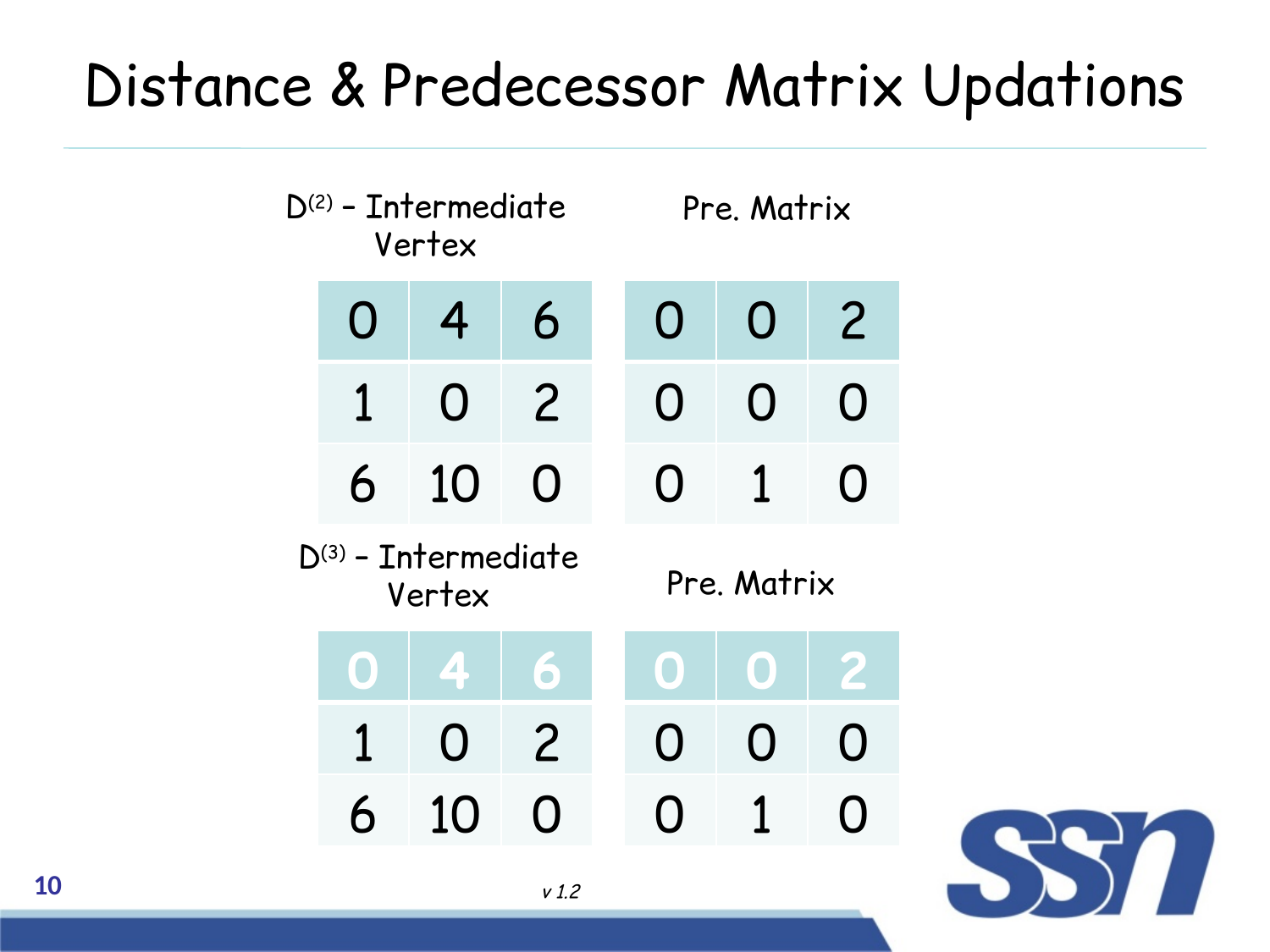

Distance & Predecessor Matrix Updations
D(2) – Intermediate Vertex
Pre. Matrix
| 0 | 4 | 6 |
| --- | --- | --- |
| 1 | 0 | 2 |
| 6 | 10 | 0 |
| 0 | 0 | 2 |
| --- | --- | --- |
| 0 | 0 | 0 |
| 0 | 1 | 0 |
D(3) – Intermediate Vertex
Pre. Matrix
| 0 | 4 | 6 |
| --- | --- | --- |
| 1 | 0 | 2 |
| 6 | 10 | 0 |
| 0 | 0 | 2 |
| --- | --- | --- |
| 0 | 0 | 0 |
| 0 | 1 | 0 |